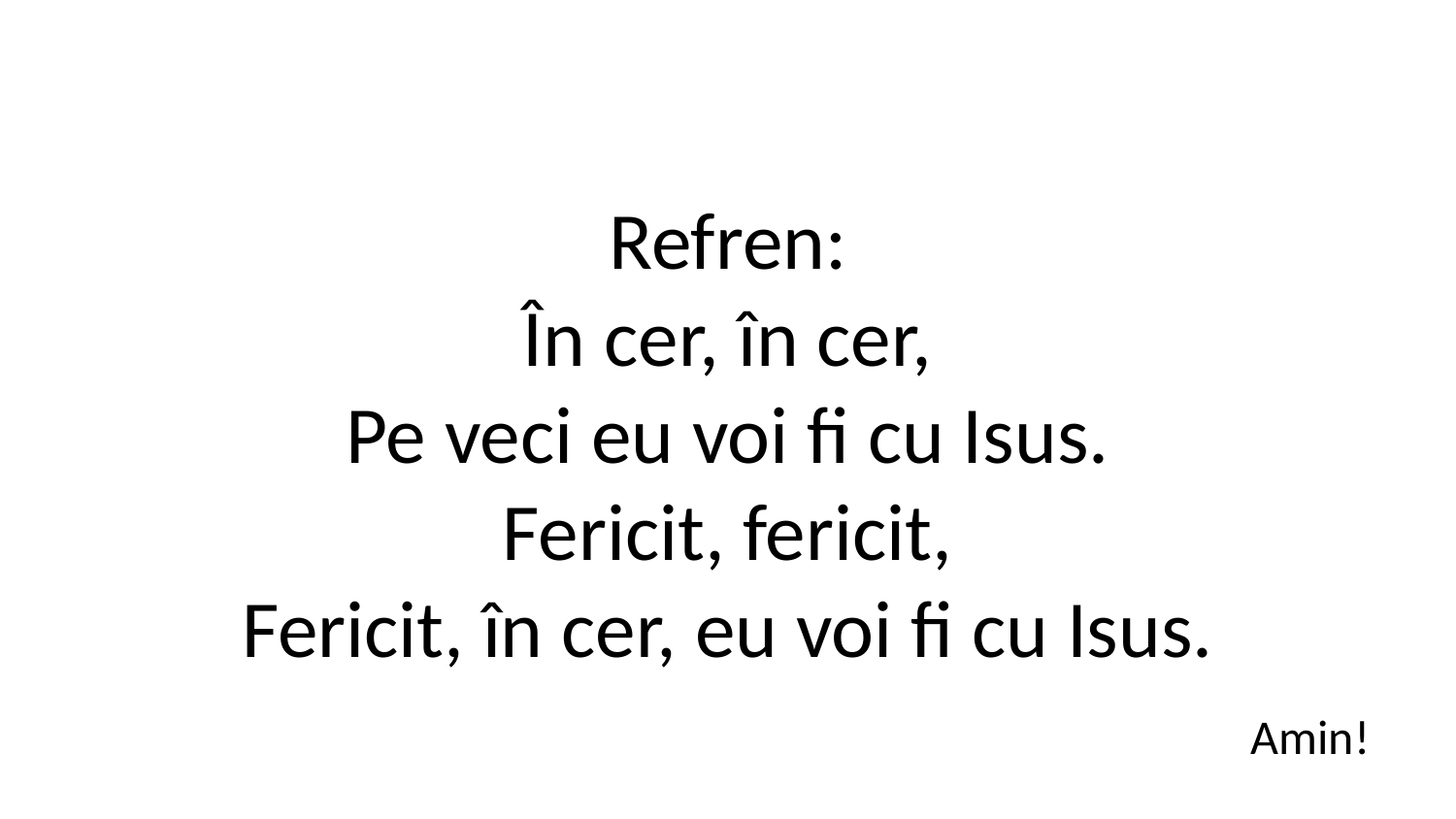

Refren:
În cer, în cer,
Pe veci eu voi fi cu Isus.
Fericit, fericit,
Fericit, în cer, eu voi fi cu Isus.

Amin!